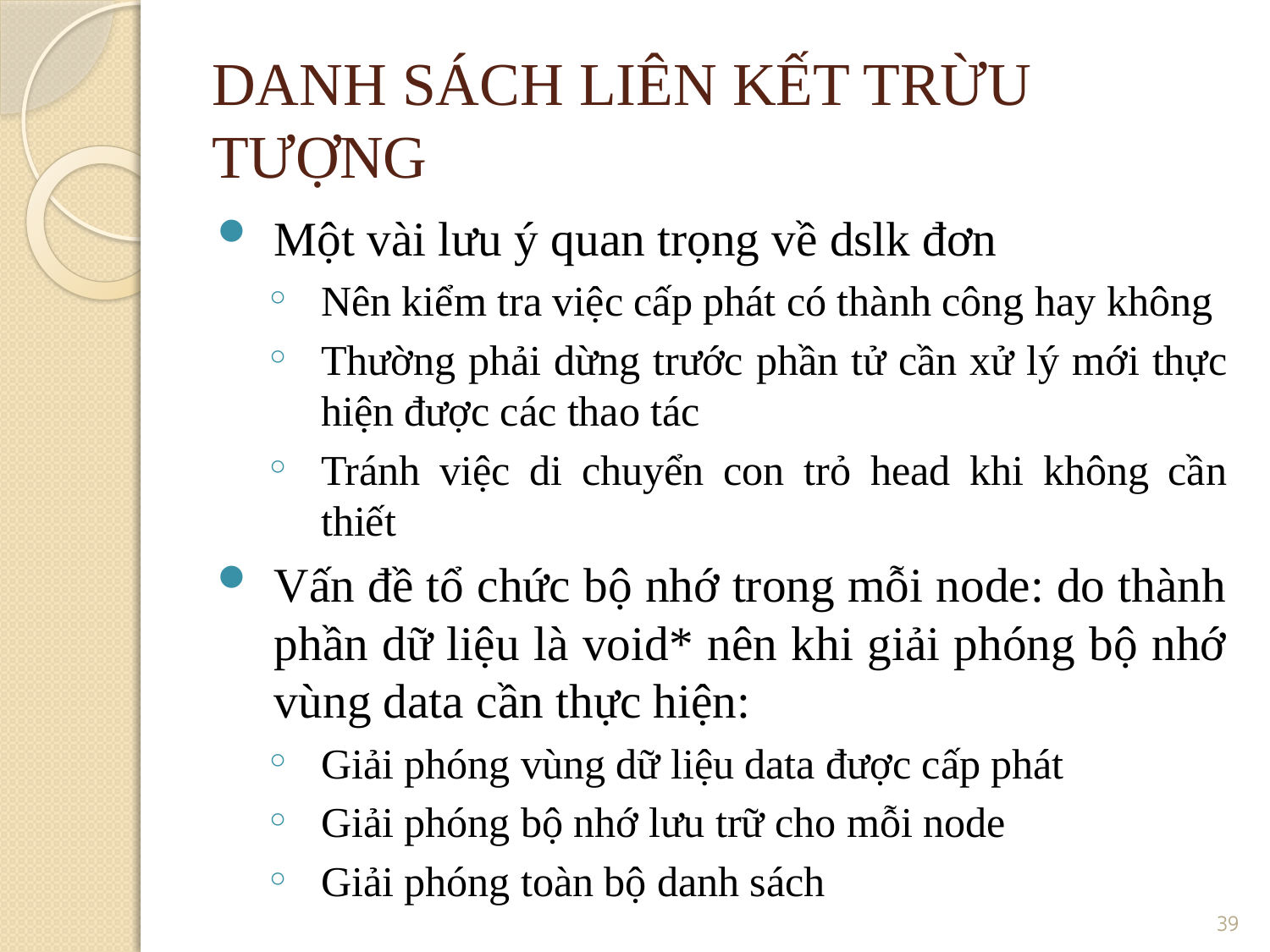

DANH SÁCH LIÊN KẾT TRỪU TƯỢNG
Một vài lưu ý quan trọng về dslk đơn
Nên kiểm tra việc cấp phát có thành công hay không
Thường phải dừng trước phần tử cần xử lý mới thực hiện được các thao tác
Tránh việc di chuyển con trỏ head khi không cần thiết
Vấn đề tổ chức bộ nhớ trong mỗi node: do thành phần dữ liệu là void* nên khi giải phóng bộ nhớ vùng data cần thực hiện:
Giải phóng vùng dữ liệu data được cấp phát
Giải phóng bộ nhớ lưu trữ cho mỗi node
Giải phóng toàn bộ danh sách
39